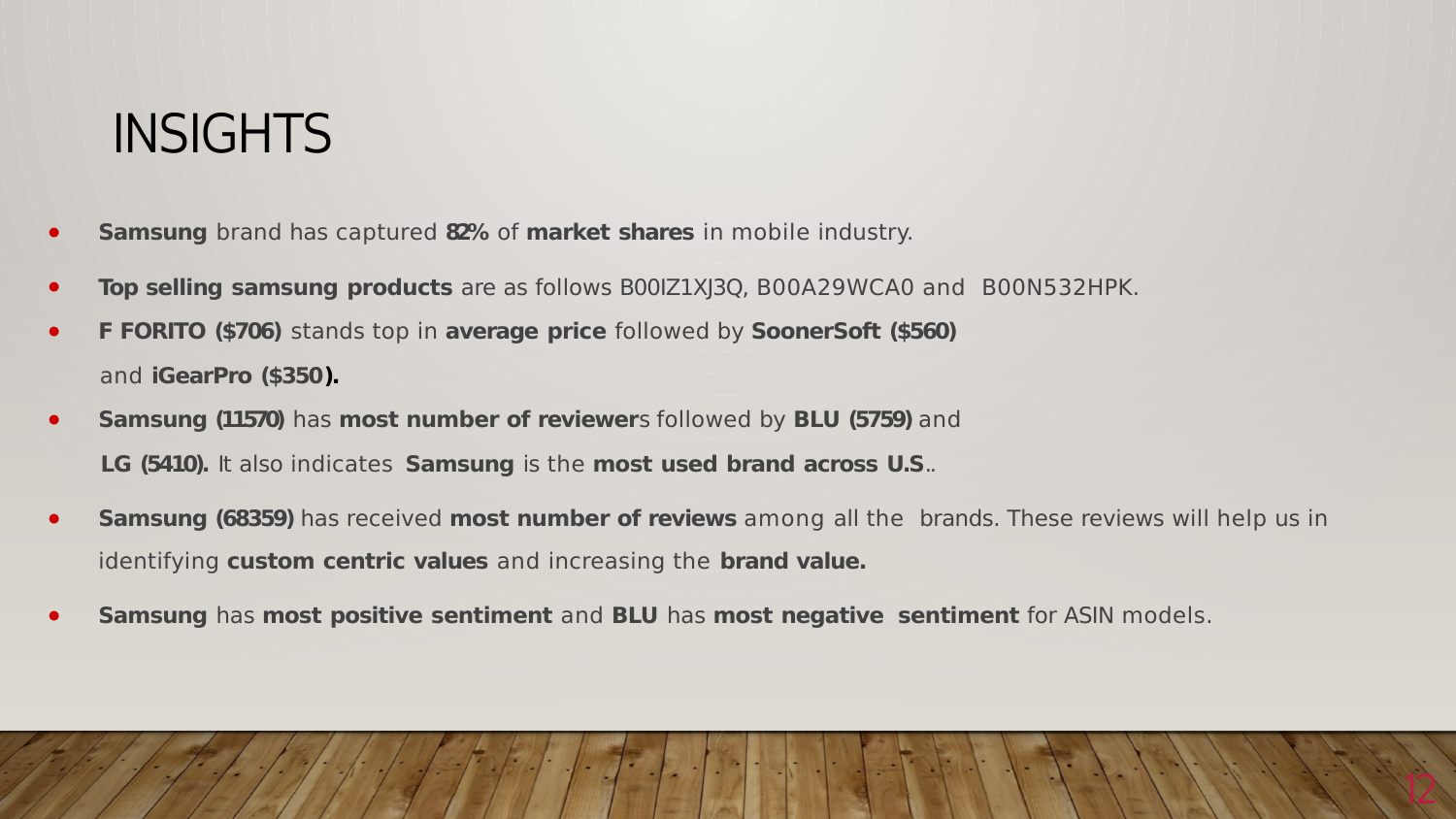

# Insights
Samsung brand has captured 82% of market shares in mobile industry.
Top selling samsung products are as follows B00IZ1XJ3Q, B00A29WCA0 and  B00N532HPK.
F FORITO ($706) stands top in average price followed by SoonerSoft ($560)
       and iGearPro ($350).
Samsung (11570)  has most number of reviewers followed by BLU (5759) and
        LG (5410). It also indicates  Samsung is the most used brand across U.S..
Samsung (68359) has received most number of reviews among all the  brands. These reviews will help us in identifying custom centric values and increasing the  brand value.
Samsung has most positive sentiment and BLU has most negative  sentiment for ASIN models.

12